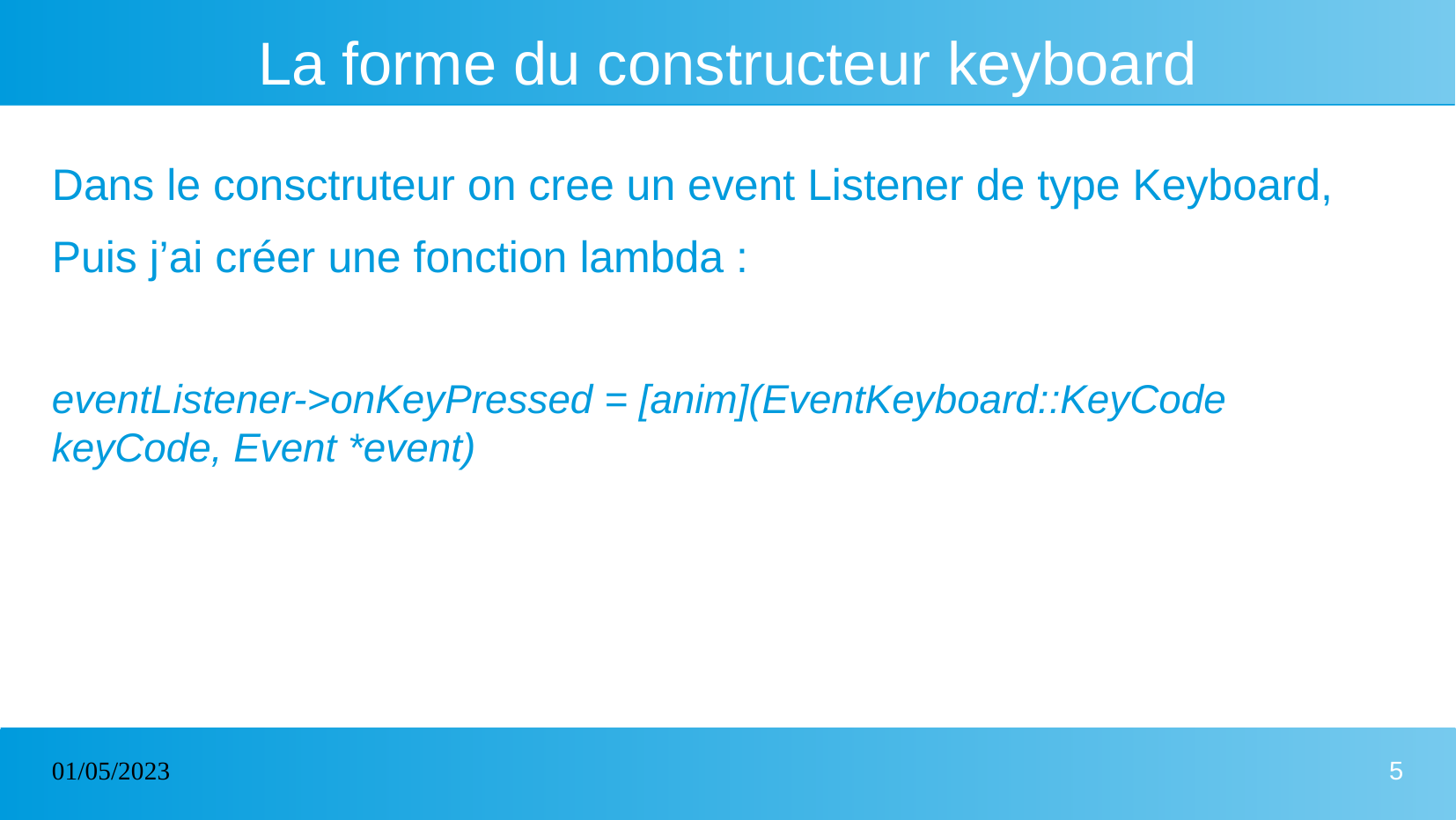

# La forme du constructeur keyboard
Dans le consctruteur on cree un event Listener de type Keyboard,
Puis j’ai créer une fonction lambda :

eventListener->onKeyPressed = [anim](EventKeyboard::KeyCode keyCode, Event *event)

01/05/2023
5